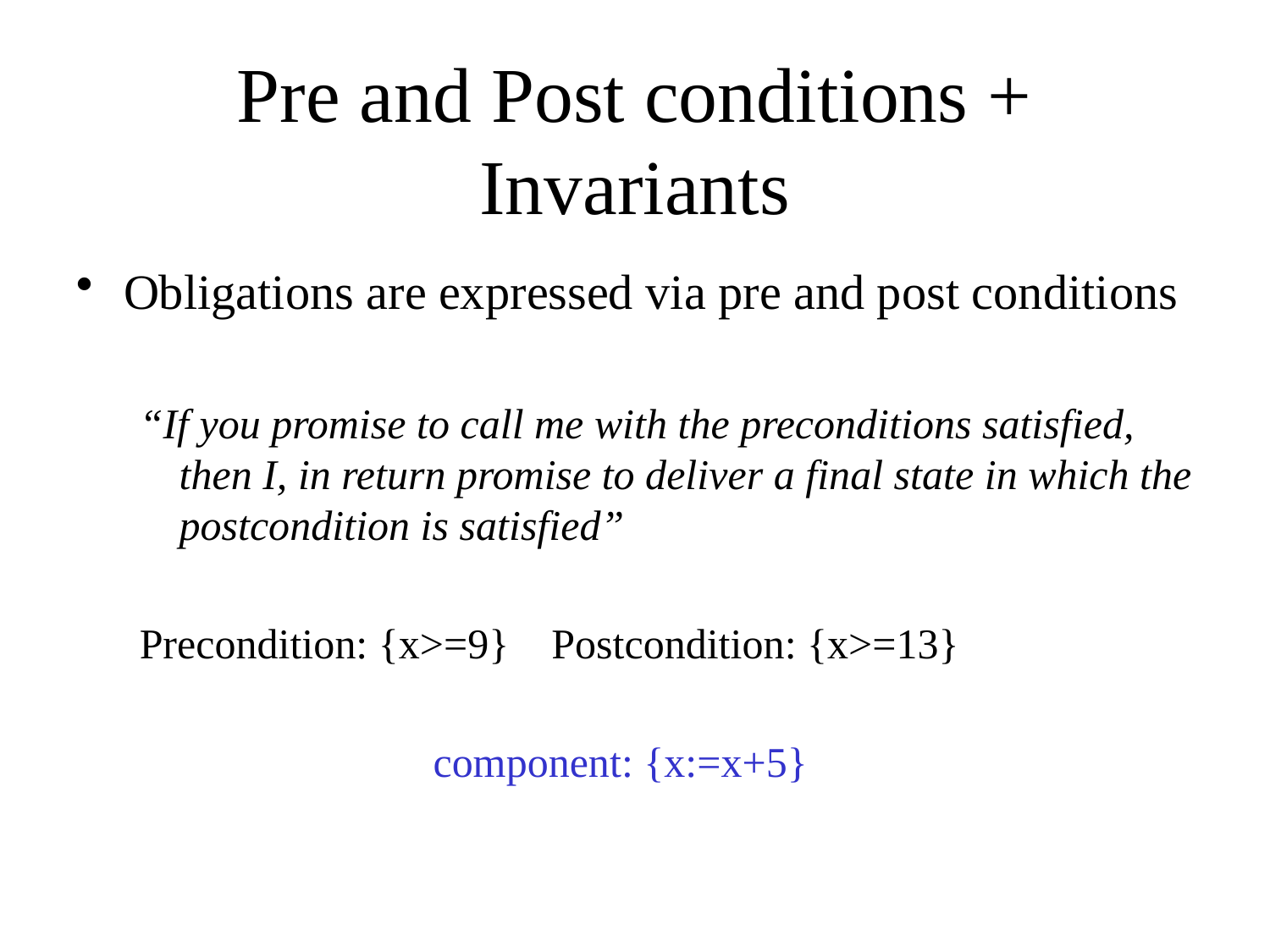

# Pre and Post conditions + Invariants
Obligations are expressed via pre and post conditions

“If you promise to call me with the preconditions satisfied, then I, in return promise to deliver a final state in which the postcondition is satisfied”

Precondition: {x>=9}    Postcondition: {x>=13}

			component: {x:=x+5}